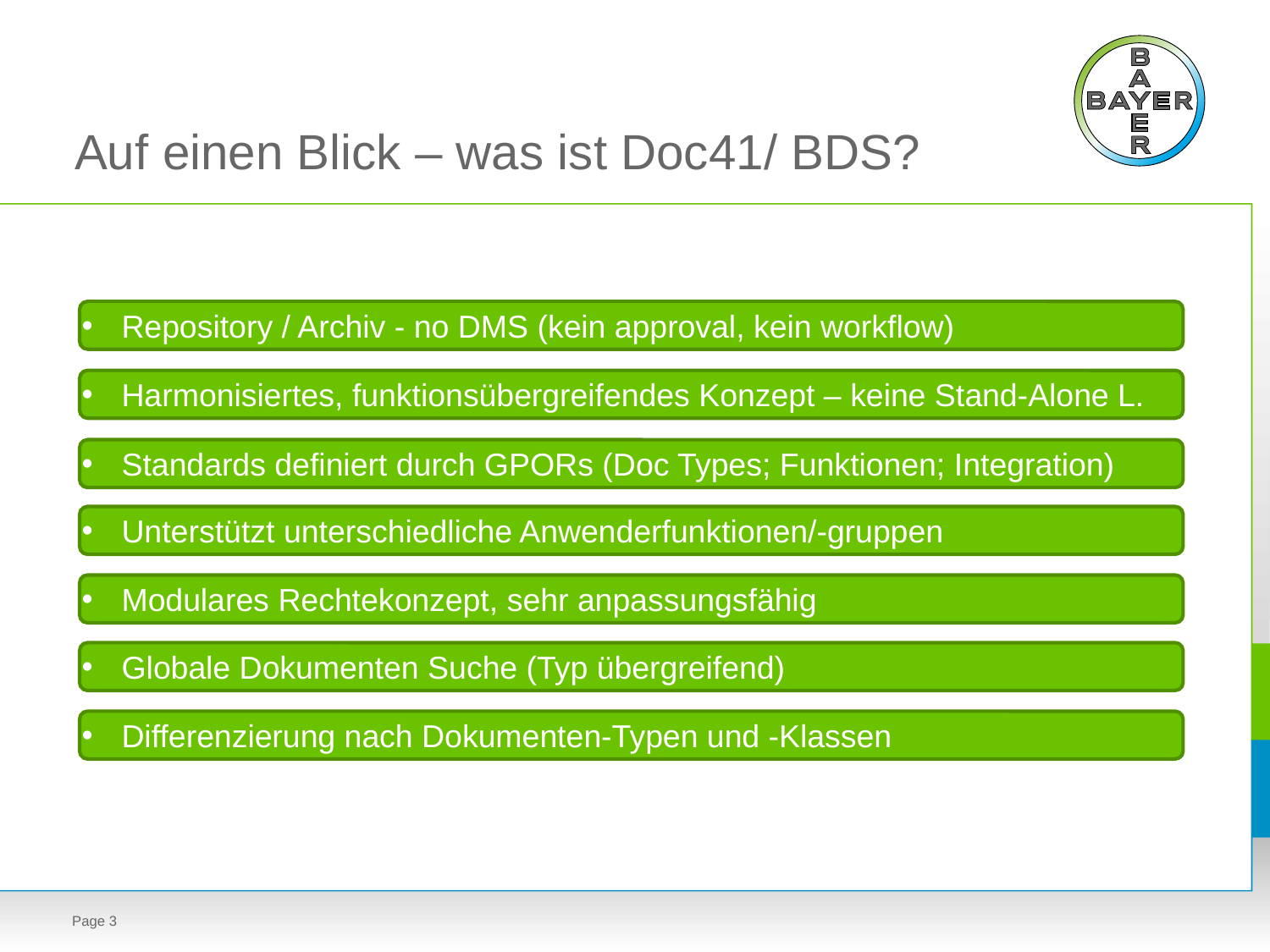

Auf einen Blick – was ist Doc41/ BDS?
Repository / Archiv - no DMS (kein approval, kein workflow)
Harmonisiertes, funktionsübergreifendes Konzept – keine Stand-Alone L.
Standards definiert durch GPORs (Doc Types; Funktionen; Integration)

Unterstützt unterschiedliche Anwenderfunktionen/-gruppen
Modulares Rechtekonzept, sehr anpassungsfähig
Globale Dokumenten Suche (Typ übergreifend)
Differenzierung nach Dokumenten-Typen und -Klassen
Page 3